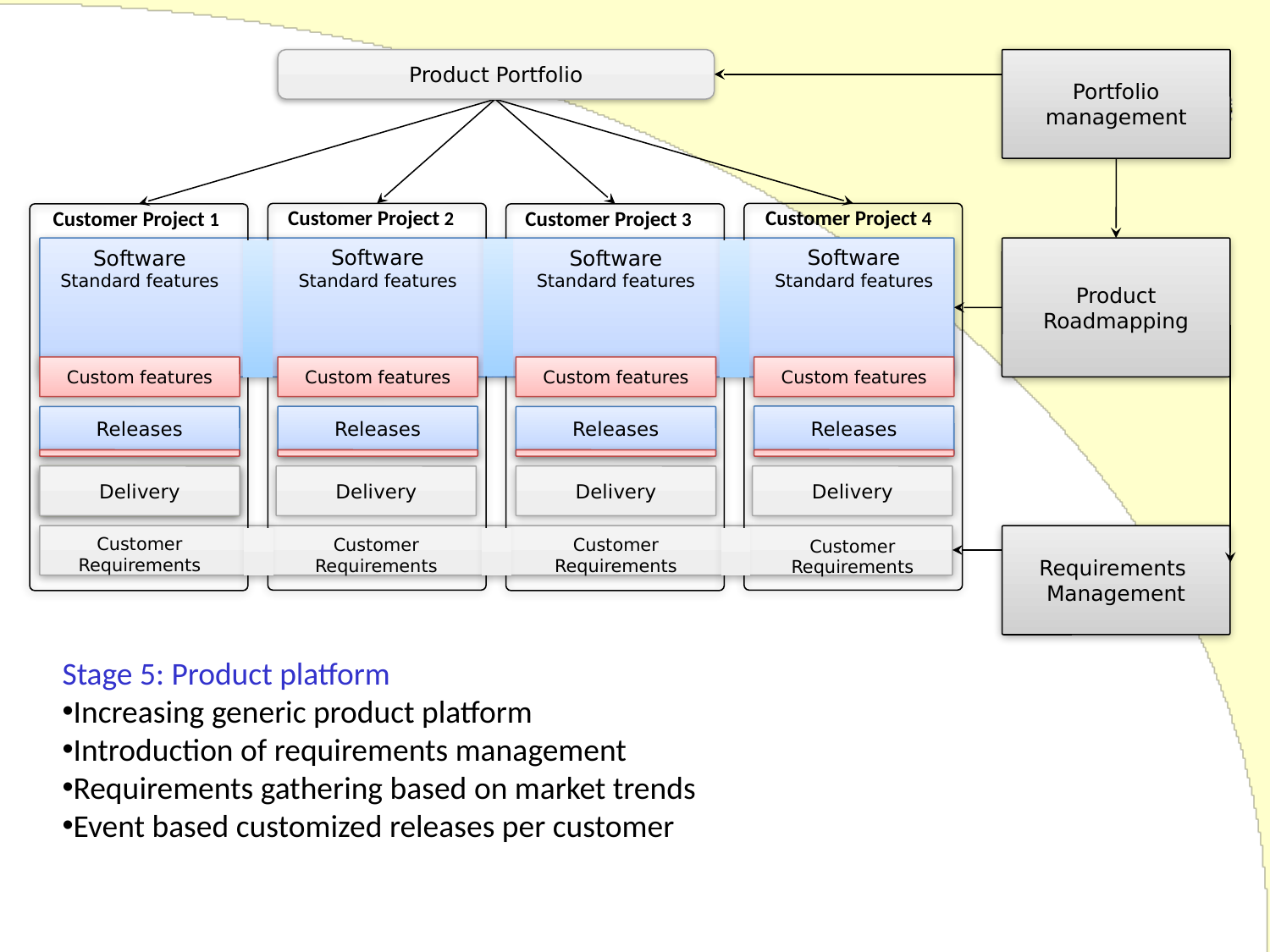

Product Portfolio
Portfolio management
Customer Project 2
Customer Project 4
Customer Project 1
Customer Project 3

Software
Standard features

Software
Standard features

Software
Standard features
Software
Standard features

Product Roadmapping

Custom features
Custom features
Custom features
Custom features
Releases
Releases
Releases
Releases

Delivery
Delivery
Delivery
Delivery
Delivery

Requirements
Management
Customer Requirements

Customer Requirements

Customer Requirements

Customer Requirements

Stage 5: Product platform
Increasing generic product platform
Introduction of requirements management
Requirements gathering based on market trends
Event based customized releases per customer